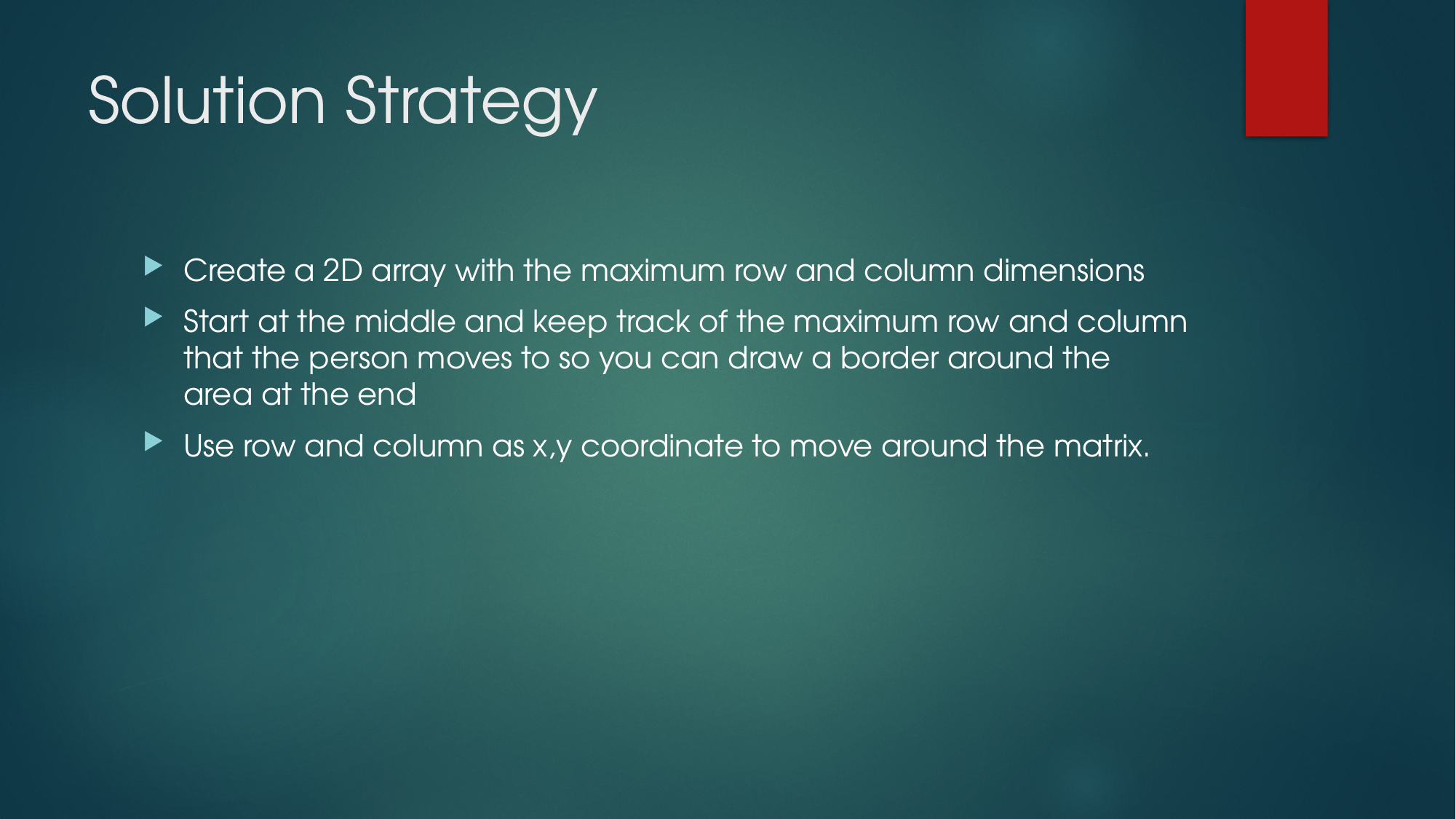

# Solution Strategy
Create a 2D array with the maximum row and column dimensions
Start at the middle and keep track of the maximum row and column that the person moves to so you can draw a border around the area at the end
Use row and column as x,y coordinate to move around the matrix.